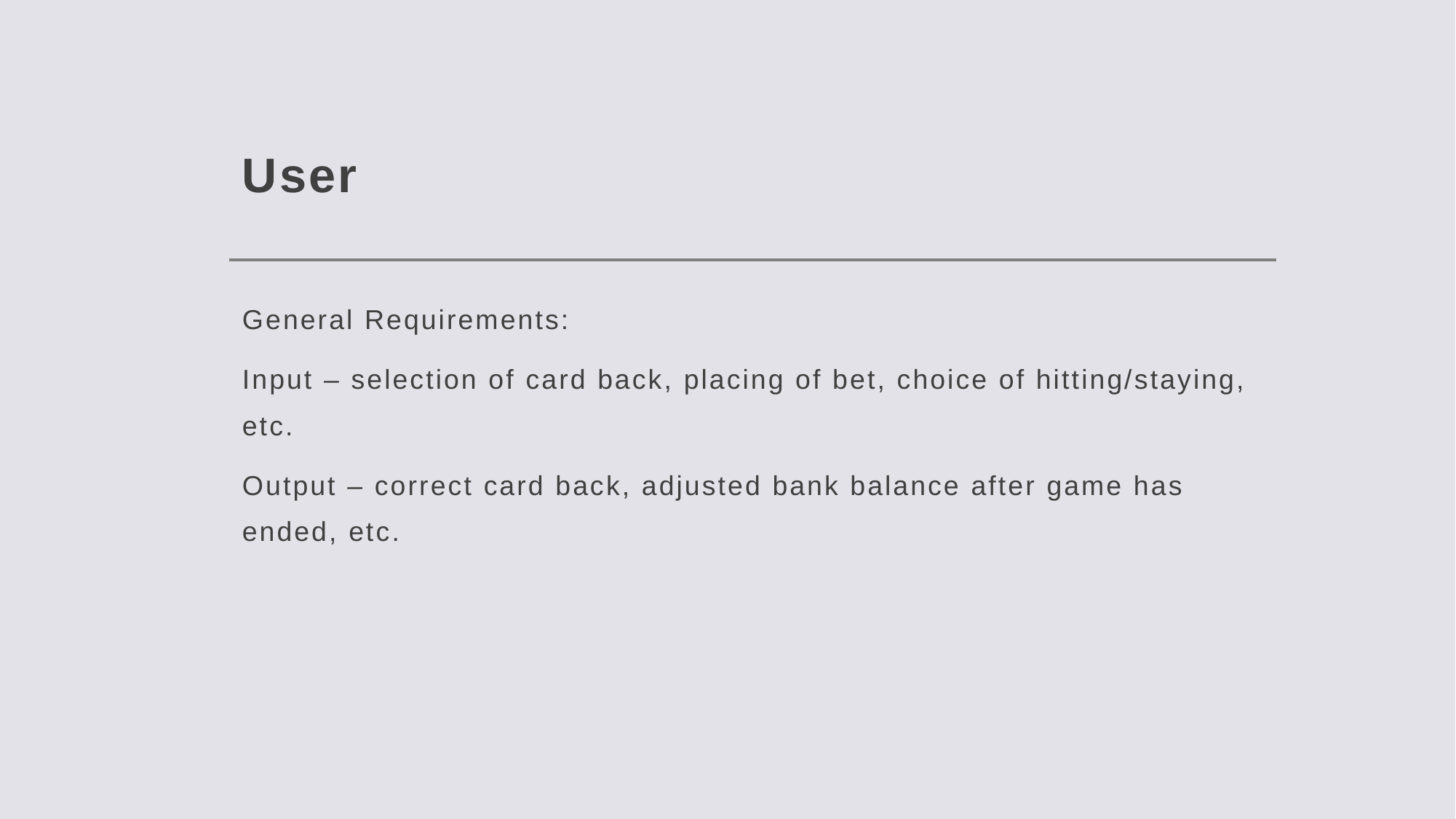

# User
General Requirements:
Input – selection of card back, placing of bet, choice of hitting/staying, etc.
Output – correct card back, adjusted bank balance after game has ended, etc.